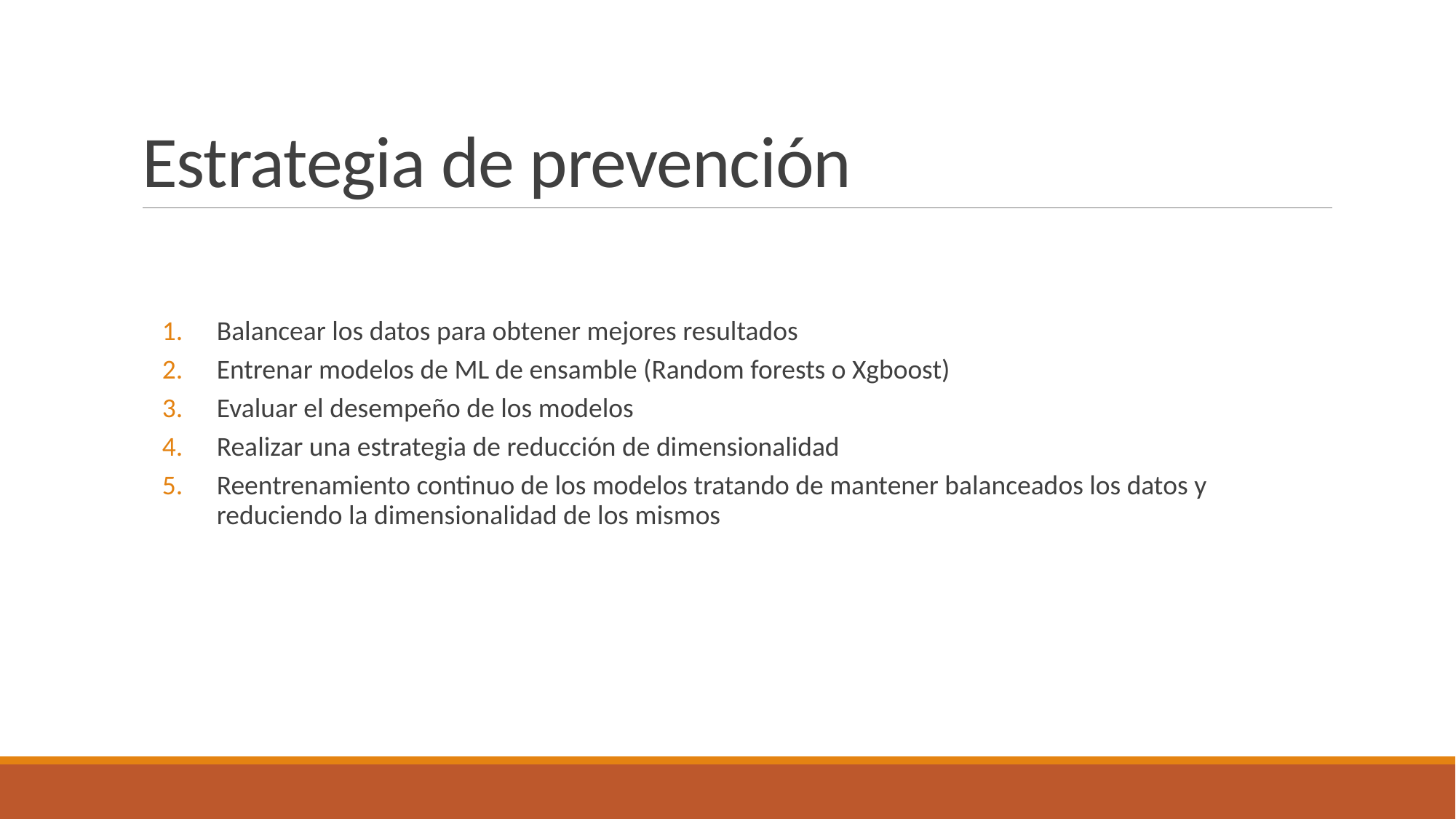

# Estrategia de prevención
Balancear los datos para obtener mejores resultados
Entrenar modelos de ML de ensamble (Random forests o Xgboost)
Evaluar el desempeño de los modelos
Realizar una estrategia de reducción de dimensionalidad
Reentrenamiento continuo de los modelos tratando de mantener balanceados los datos y reduciendo la dimensionalidad de los mismos